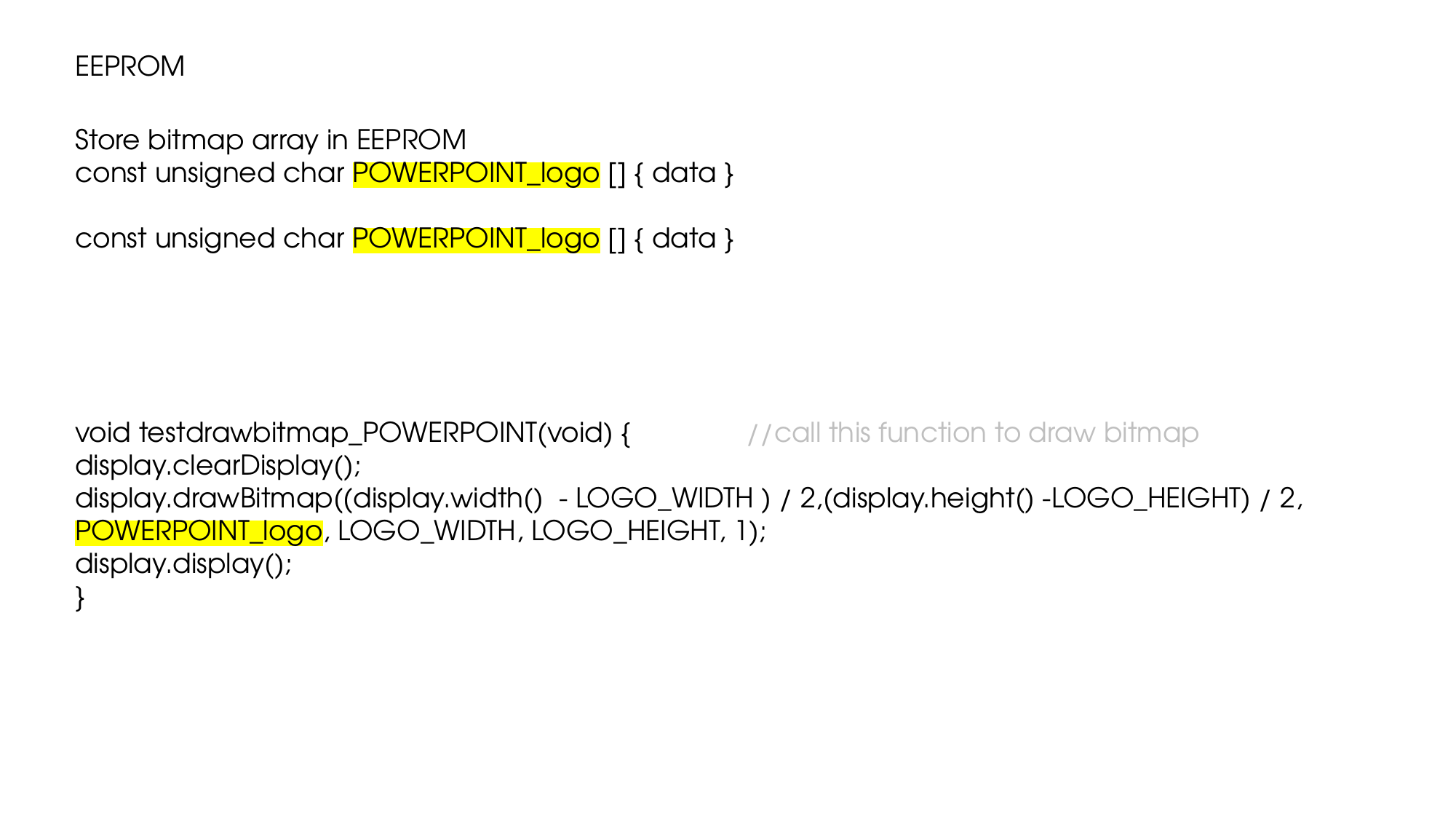

EEPROM
Store bitmap array in EEPROM
const unsigned char POWERPOINT_logo [] { data }

const unsigned char POWERPOINT_logo [] { data }

void testdrawbitmap_POWERPOINT(void) {               //call this function to draw bitmap
display.clearDisplay();
display.drawBitmap((display.width()  - LOGO_WIDTH ) / 2,(display.height() -LOGO_HEIGHT) / 2,
POWERPOINT_logo, LOGO_WIDTH, LOGO_HEIGHT, 1);
display.display();
}